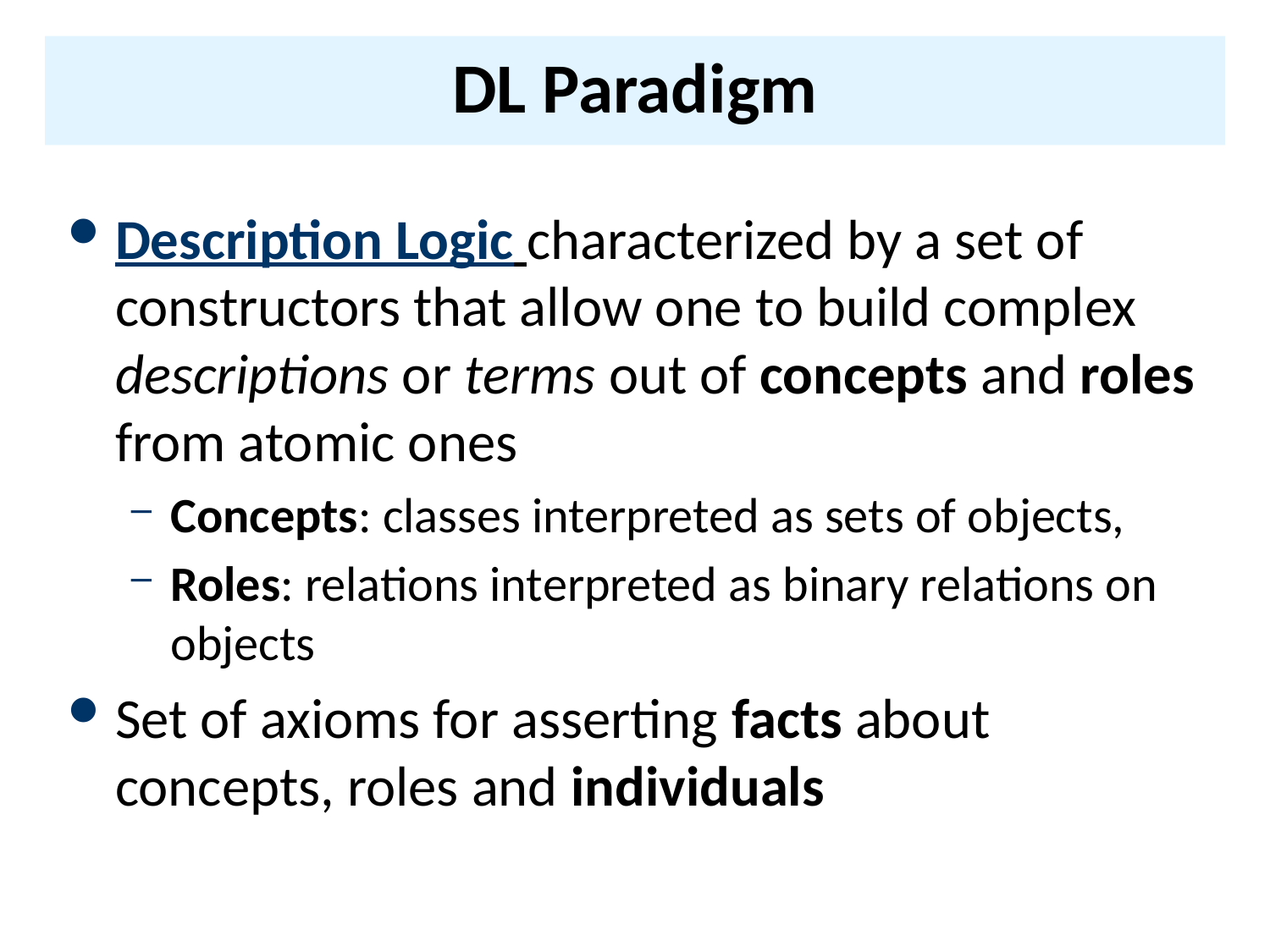

# DL Paradigm
Description Logic characterized by a set of constructors that allow one to build complex descriptions or terms out of concepts and roles from atomic ones
Concepts: classes interpreted as sets of objects,
Roles: relations interpreted as binary relations on objects
Set of axioms for asserting facts about concepts, roles and individuals